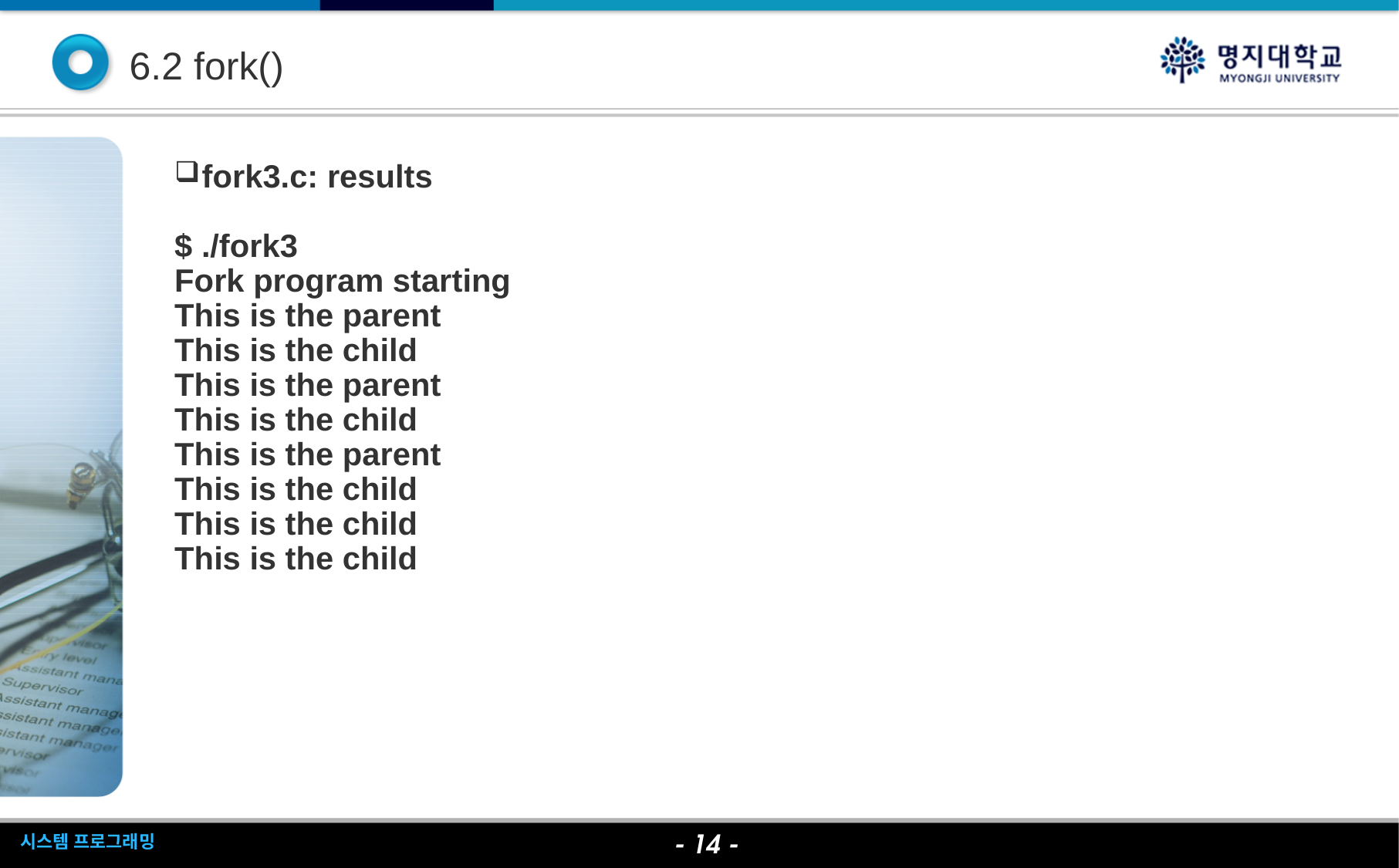

6.2 fork()
fork3.c: results

$ ./fork3
Fork program starting
This is the parent
This is the child
This is the parent
This is the child
This is the parent
This is the child
This is the child
This is the child
- 14 -